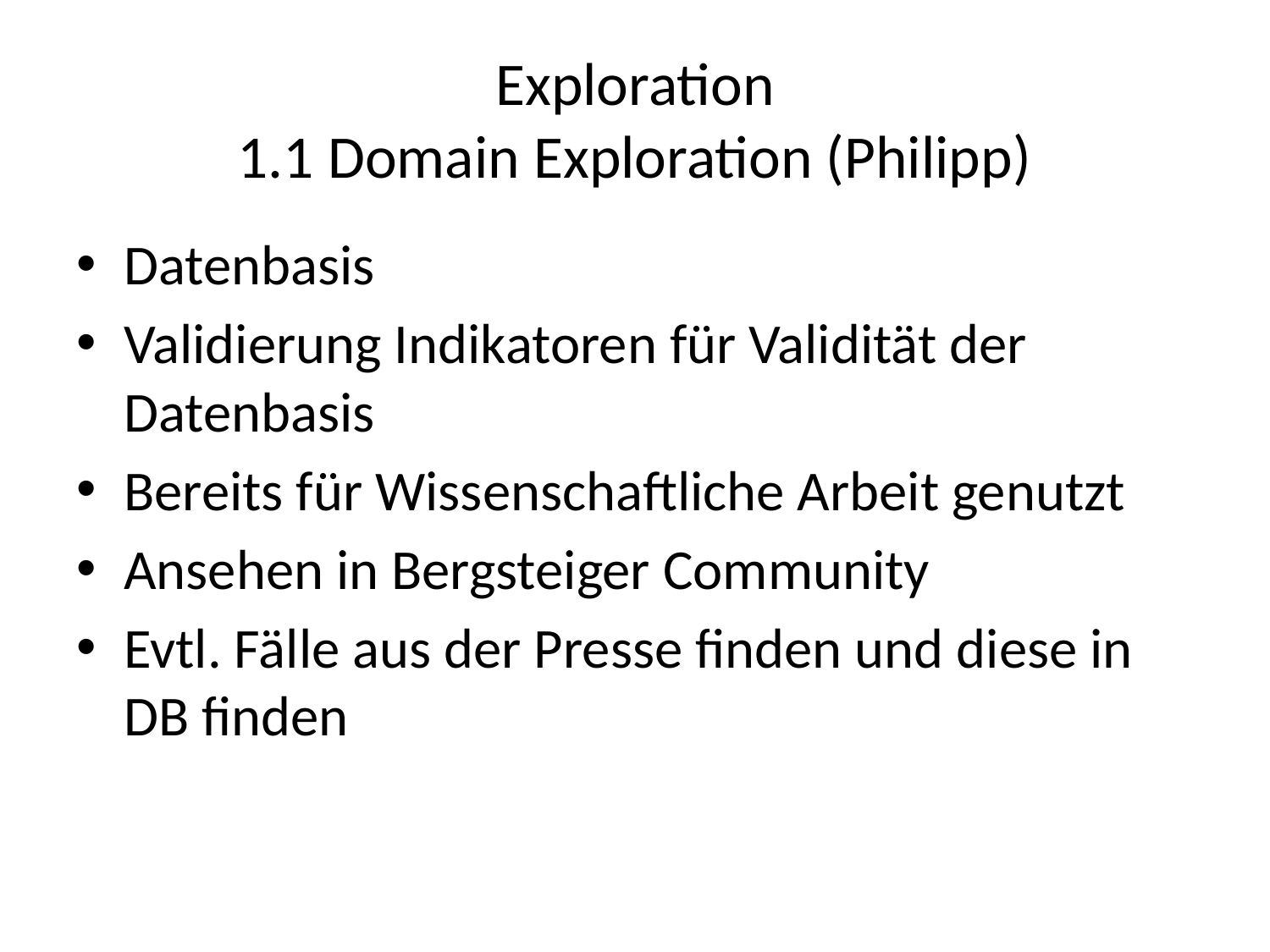

# Exploration 1.1 Domain Exploration (Philipp)
Datenbasis
Validierung Indikatoren für Validität der Datenbasis
Bereits für Wissenschaftliche Arbeit genutzt
Ansehen in Bergsteiger Community
Evtl. Fälle aus der Presse finden und diese in DB finden